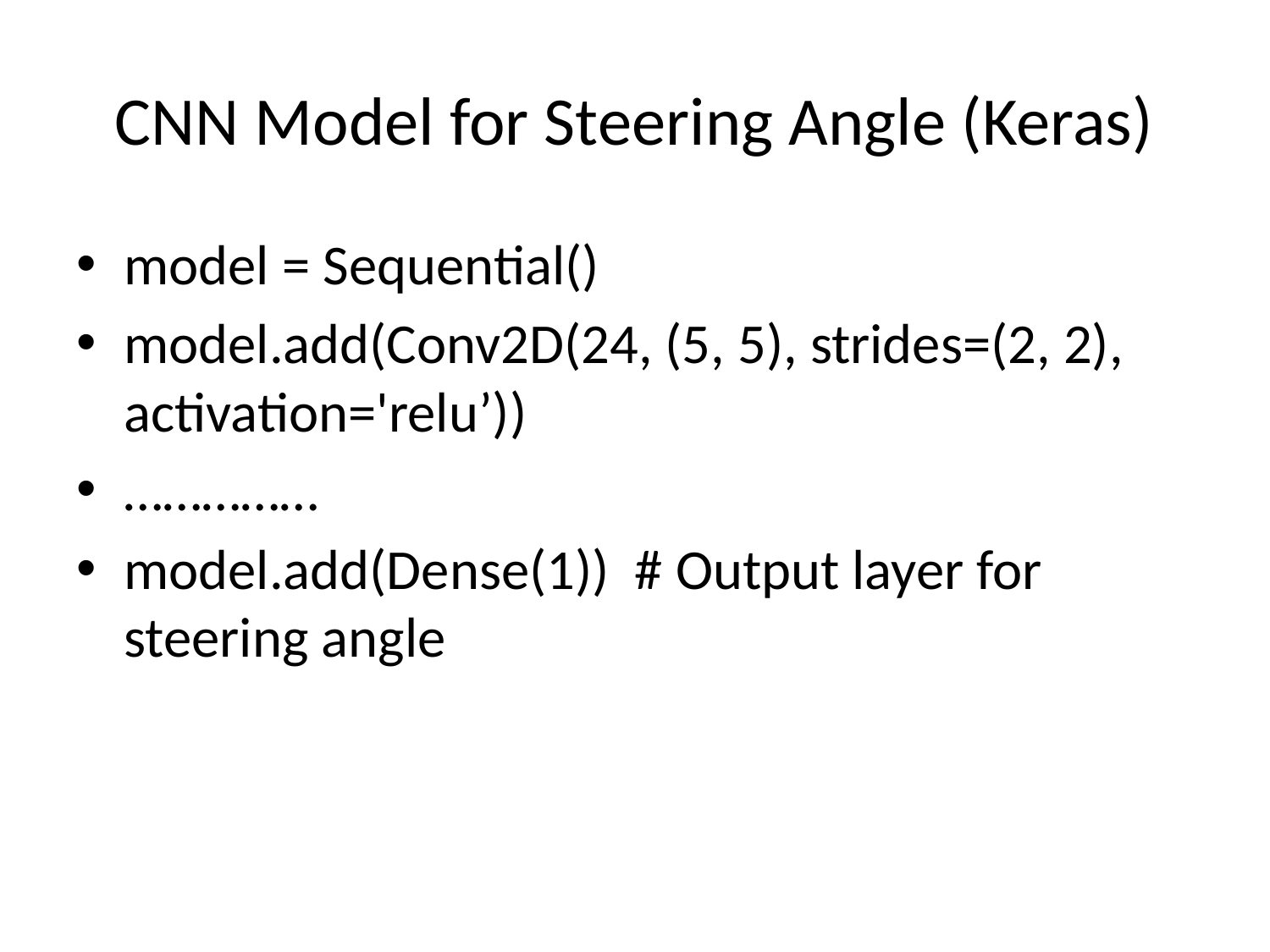

# CNN Model for Steering Angle (Keras)
model = Sequential()
model.add(Conv2D(24, (5, 5), strides=(2, 2), activation='relu’))
……………
model.add(Dense(1))  # Output layer for steering angle